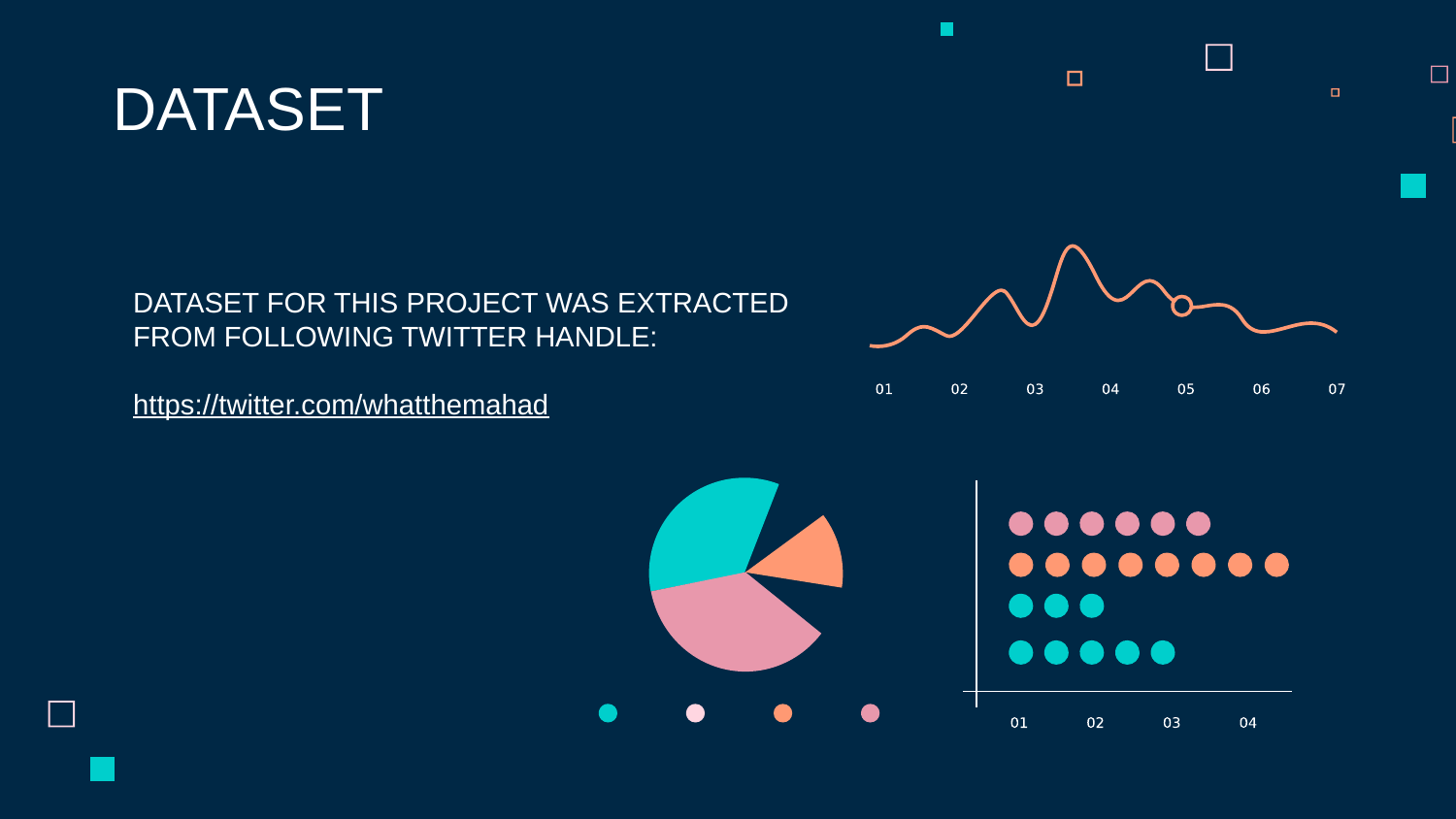

# DATASET

DATASET FOR THIS PROJECT WAS EXTRACTED
FROM FOLLOWING TWITTER HANDLE:

https://twitter.com/whatthemahad